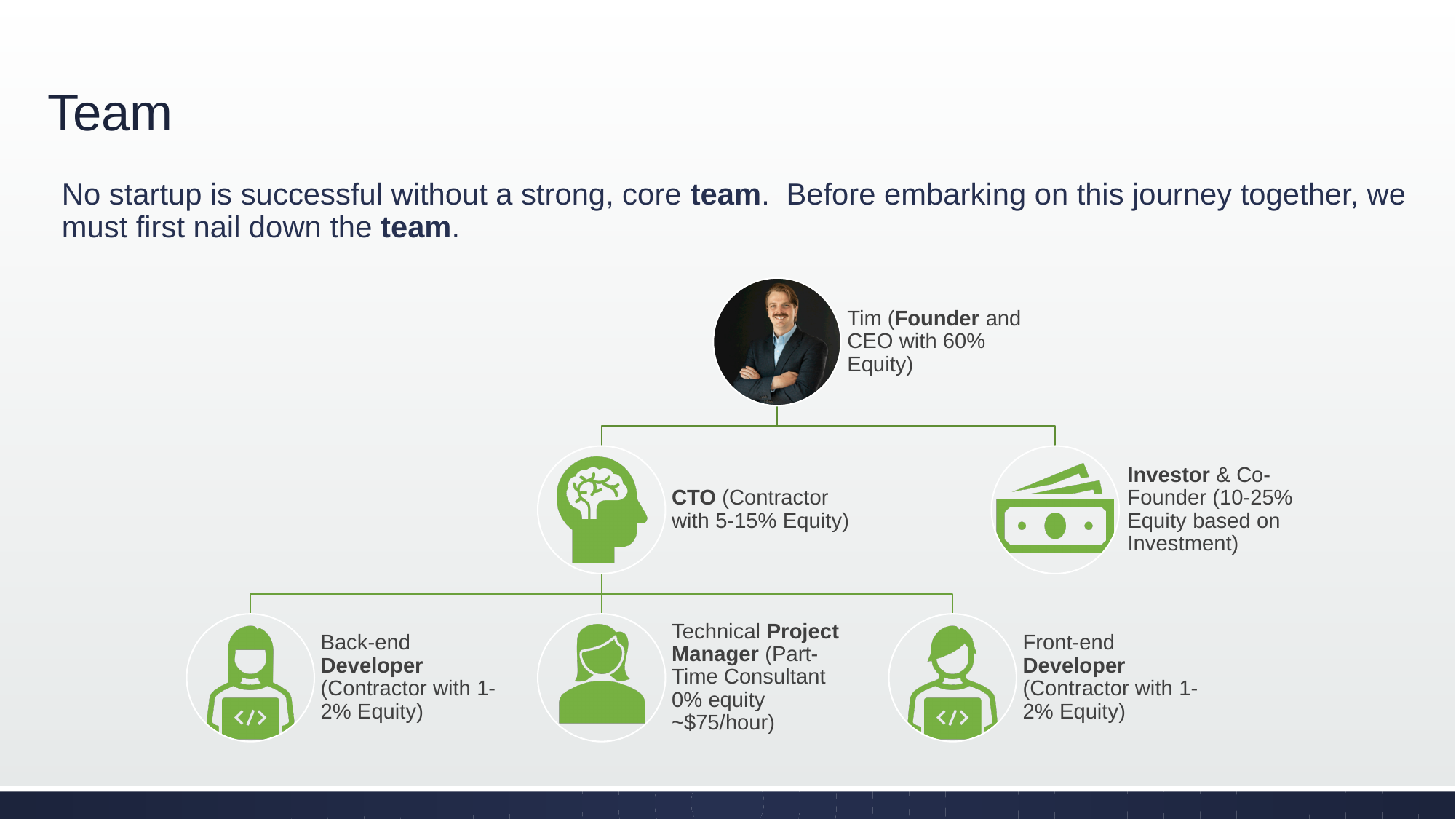

# Team
No startup is successful without a strong, core team.  Before embarking on this journey together, we must first nail down the team.
Tim (Founder and CEO with 60% Equity)
CTO (Contractor with 5-15% Equity)
Back-end Developer (Contractor with 1-2% Equity)
Technical Project Manager (Part-Time Consultant 0% equity ~$75/hour)
Front-end Developer (Contractor with 1-2% Equity)
Investor & Co-Founder (10-25% Equity based on Investment)